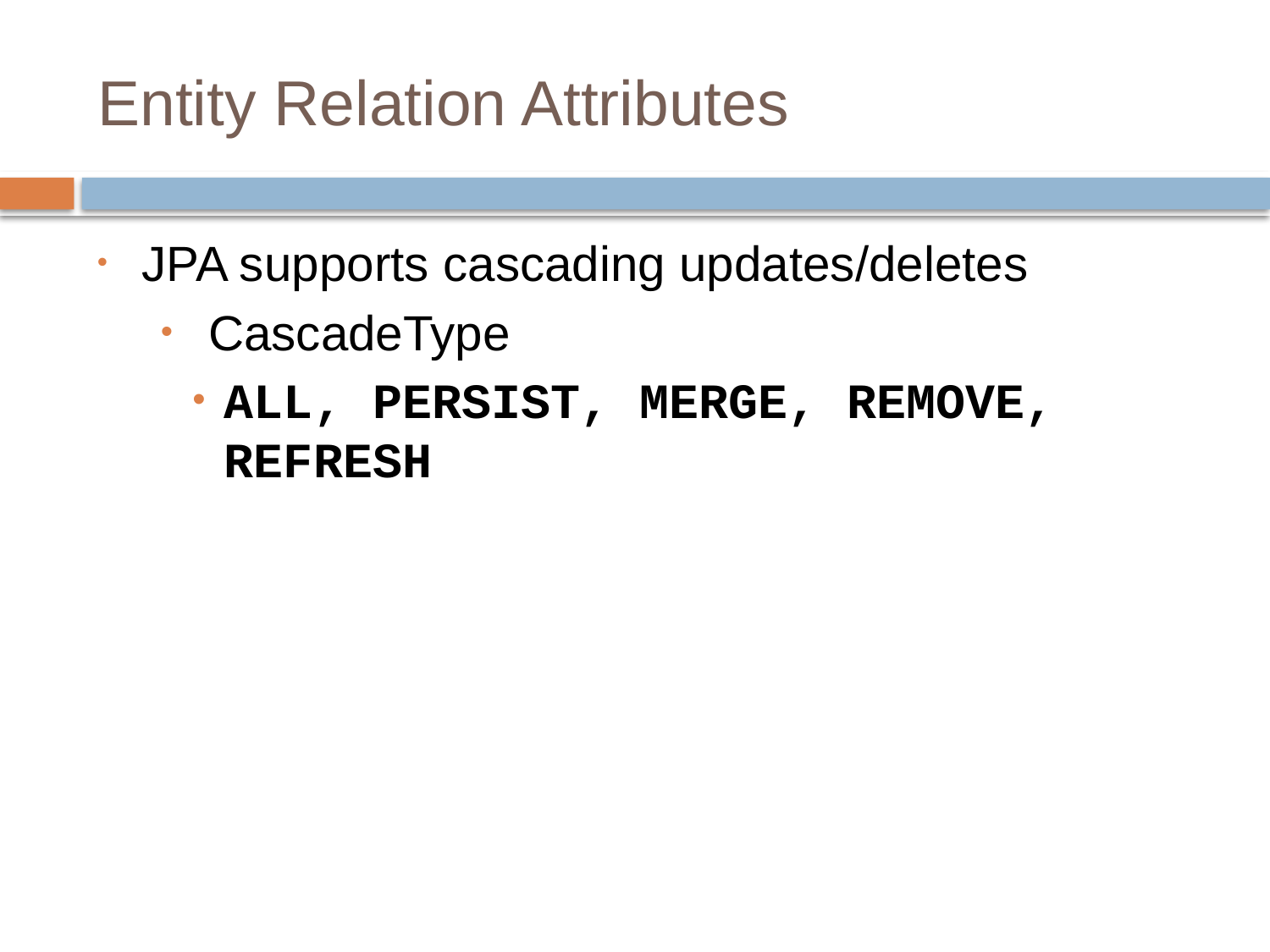

# Entity Relation Attributes
JPA supports cascading updates/deletes
CascadeType
ALL, PERSIST, MERGE, REMOVE, REFRESH